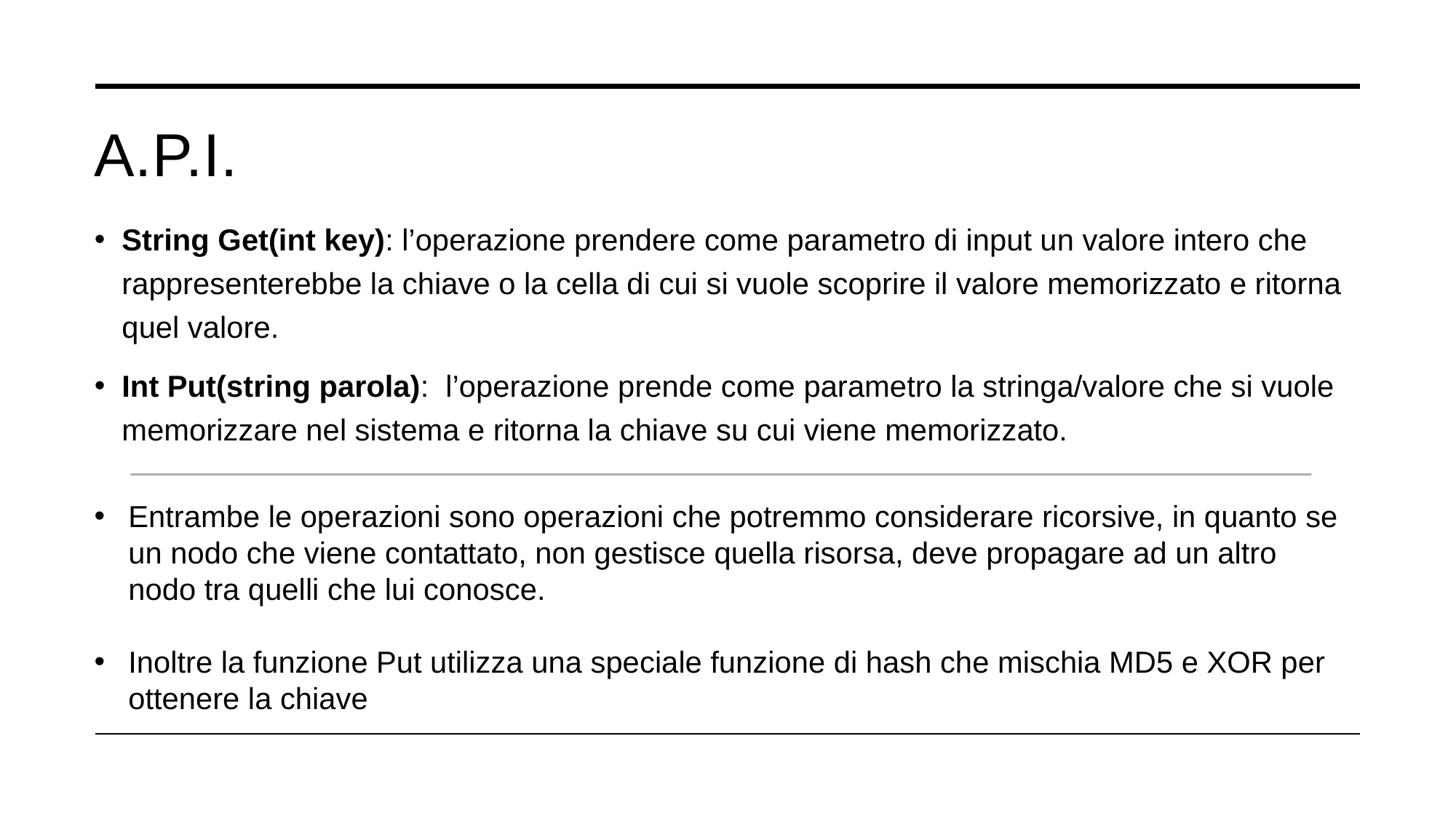

# A.p.i.
String Get(int key): l’operazione prendere come parametro di input un valore intero che rappresenterebbe la chiave o la cella di cui si vuole scoprire il valore memorizzato e ritorna quel valore.
Int Put(string parola):  l’operazione prende come parametro la stringa/valore che si vuole memorizzare nel sistema e ritorna la chiave su cui viene memorizzato.

Entrambe le operazioni sono operazioni che potremmo considerare ricorsive, in quanto se un nodo che viene contattato, non gestisce quella risorsa, deve propagare ad un altro nodo tra quelli che lui conosce.

Inoltre la funzione Put utilizza una speciale funzione di hash che mischia MD5 e XOR per ottenere la chiave